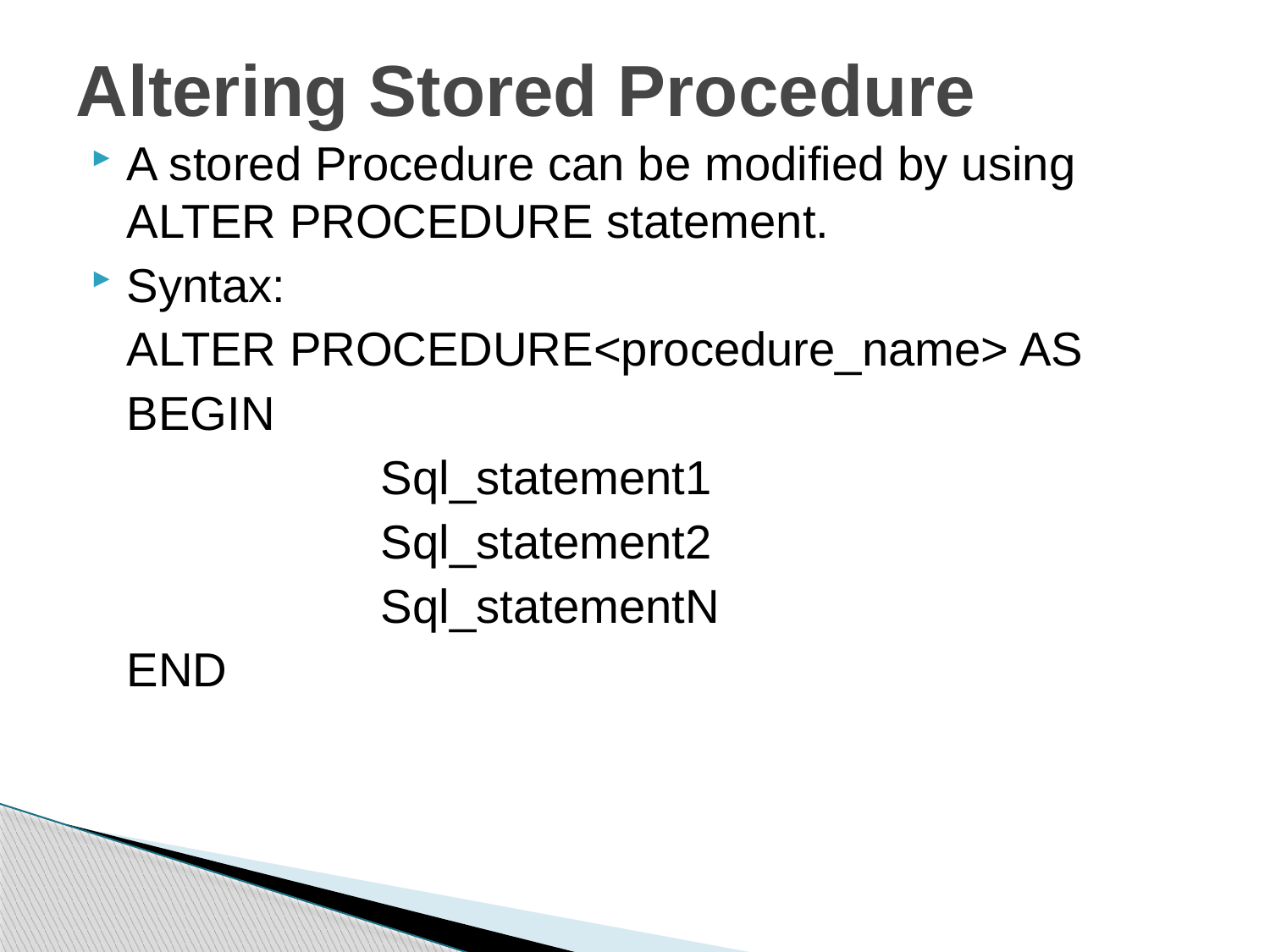

# Altering Stored Procedure
A stored Procedure can be modified by using ALTER PROCEDURE statement.
Syntax:
	ALTER PROCEDURE<procedure_name> AS
	BEGIN
			Sql_statement1
			Sql_statement2
			Sql_statementN
	END